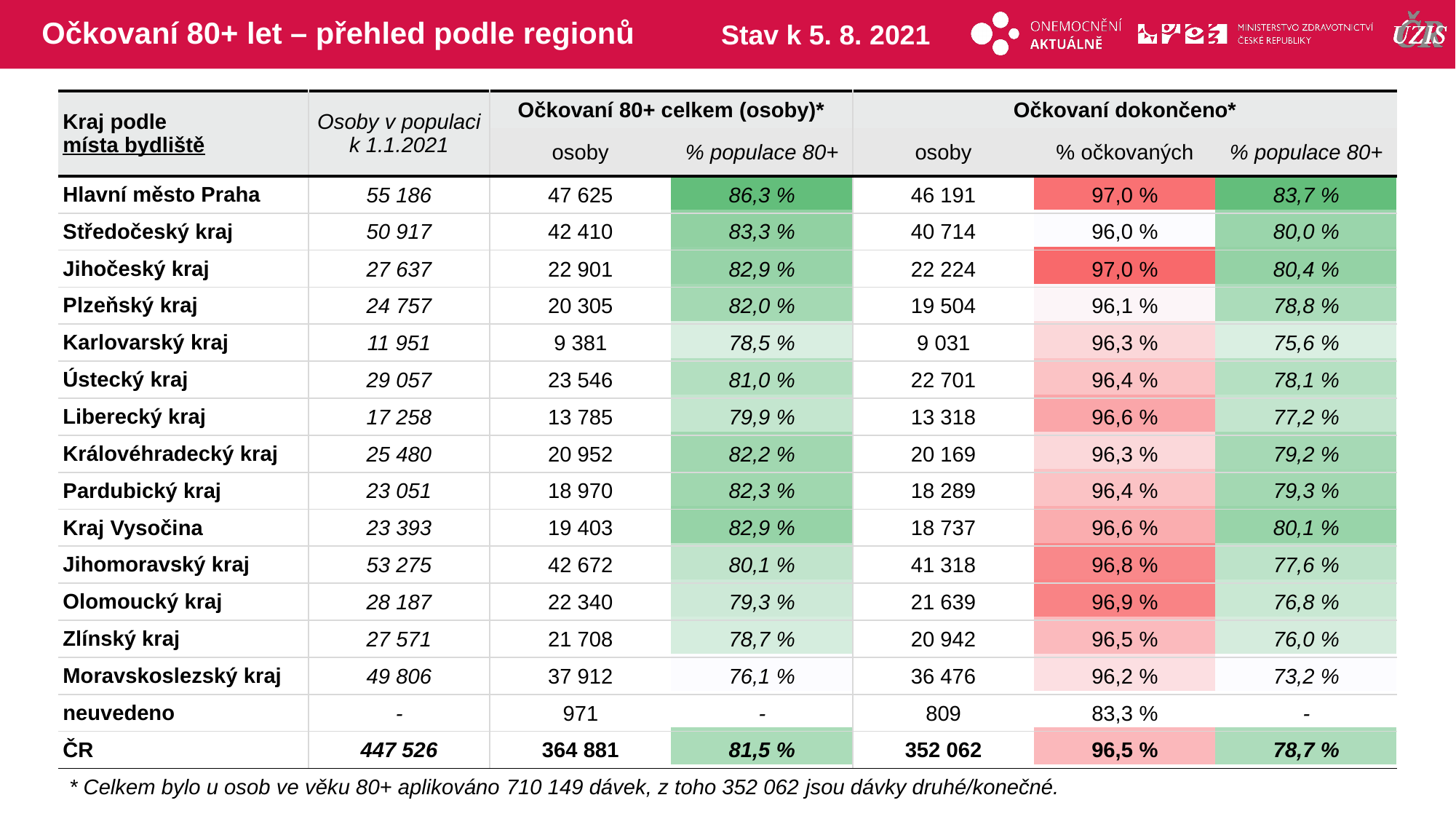

# Očkovaní 80+ let – přehled podle regionů
Stav k 5. 8. 2021
| Kraj podle místa bydliště | Osoby v populaci k 1.1.2021 | Očkovaní 80+ celkem (osoby)\* |  | Očkovaní dokončeno\* |  |  |
| --- | --- | --- | --- | --- | --- | --- |
|  |  | osoby | % populace 80+ | osoby | % očkovaných | % populace 80+ |
| Hlavní město Praha | 55 186 | 47 625 | 86,3 % | 46 191 | 97,0 % | 83,7 % |
| Středočeský kraj | 50 917 | 42 410 | 83,3 % | 40 714 | 96,0 % | 80,0 % |
| Jihočeský kraj | 27 637 | 22 901 | 82,9 % | 22 224 | 97,0 % | 80,4 % |
| Plzeňský kraj | 24 757 | 20 305 | 82,0 % | 19 504 | 96,1 % | 78,8 % |
| Karlovarský kraj | 11 951 | 9 381 | 78,5 % | 9 031 | 96,3 % | 75,6 % |
| Ústecký kraj | 29 057 | 23 546 | 81,0 % | 22 701 | 96,4 % | 78,1 % |
| Liberecký kraj | 17 258 | 13 785 | 79,9 % | 13 318 | 96,6 % | 77,2 % |
| Královéhradecký kraj | 25 480 | 20 952 | 82,2 % | 20 169 | 96,3 % | 79,2 % |
| Pardubický kraj | 23 051 | 18 970 | 82,3 % | 18 289 | 96,4 % | 79,3 % |
| Kraj Vysočina | 23 393 | 19 403 | 82,9 % | 18 737 | 96,6 % | 80,1 % |
| Jihomoravský kraj | 53 275 | 42 672 | 80,1 % | 41 318 | 96,8 % | 77,6 % |
| Olomoucký kraj | 28 187 | 22 340 | 79,3 % | 21 639 | 96,9 % | 76,8 % |
| Zlínský kraj | 27 571 | 21 708 | 78,7 % | 20 942 | 96,5 % | 76,0 % |
| Moravskoslezský kraj | 49 806 | 37 912 | 76,1 % | 36 476 | 96,2 % | 73,2 % |
| neuvedeno | - | 971 | - | 809 | 83,3 % | - |
| ČR | 447 526 | 364 881 | 81,5 % | 352 062 | 96,5 % | 78,7 % |
|  |  |  |  |  |  |
| --- | --- | --- | --- | --- | --- |
|  |  |  |  |  |  |
|  |  |  |  |  |  |
|  |  |  |  |  |  |
|  |  |  |  |  |  |
|  |  |  |  |  |  |
|  |  |  |  |  |  |
|  |  |  |  |  |  |
|  |  |  |  |  |  |
|  |  |  |  |  |  |
|  |  |  |  |  |  |
|  |  |  |  |  |  |
|  |  |  |  |  |  |
|  |  |  |  |  |  |
|  |  |  |  |  |  |
|  |  |  |  |  |  |
* Celkem bylo u osob ve věku 80+ aplikováno 710 149 dávek, z toho 352 062 jsou dávky druhé/konečné.